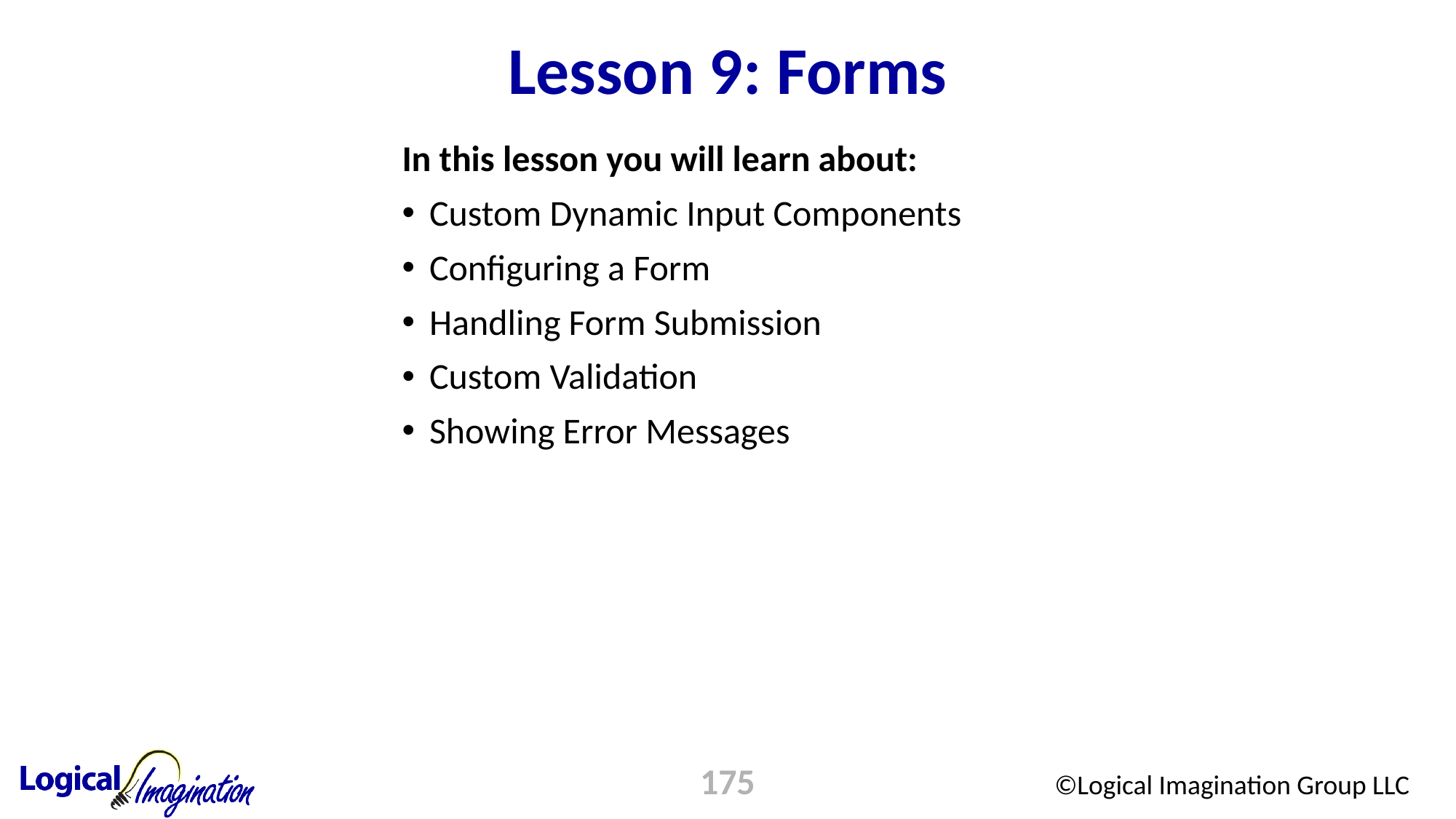

# Lesson 9: Forms
In this lesson you will learn about:
Custom Dynamic Input Components
Configuring a Form
Handling Form Submission
Custom Validation
Showing Error Messages
175